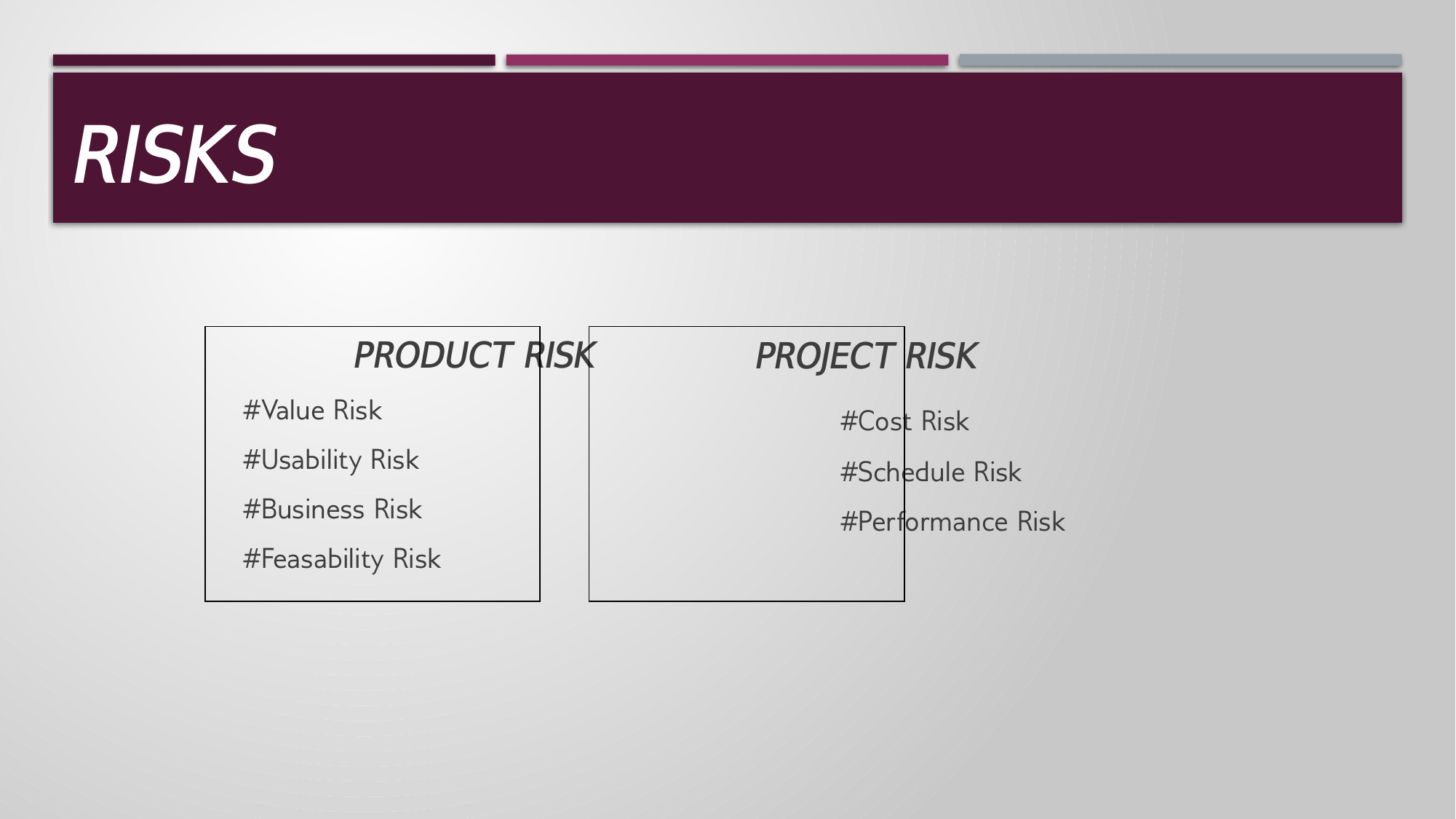

# risks
	  	 	  PROJECT RISK
				#Cost Risk
				#Schedule Risk
				#Performance Risk
	PRODUCT RISK
#Value Risk
#Usability Risk
#Business Risk
#Feasability Risk

|  |
| --- |
|  |
| --- |